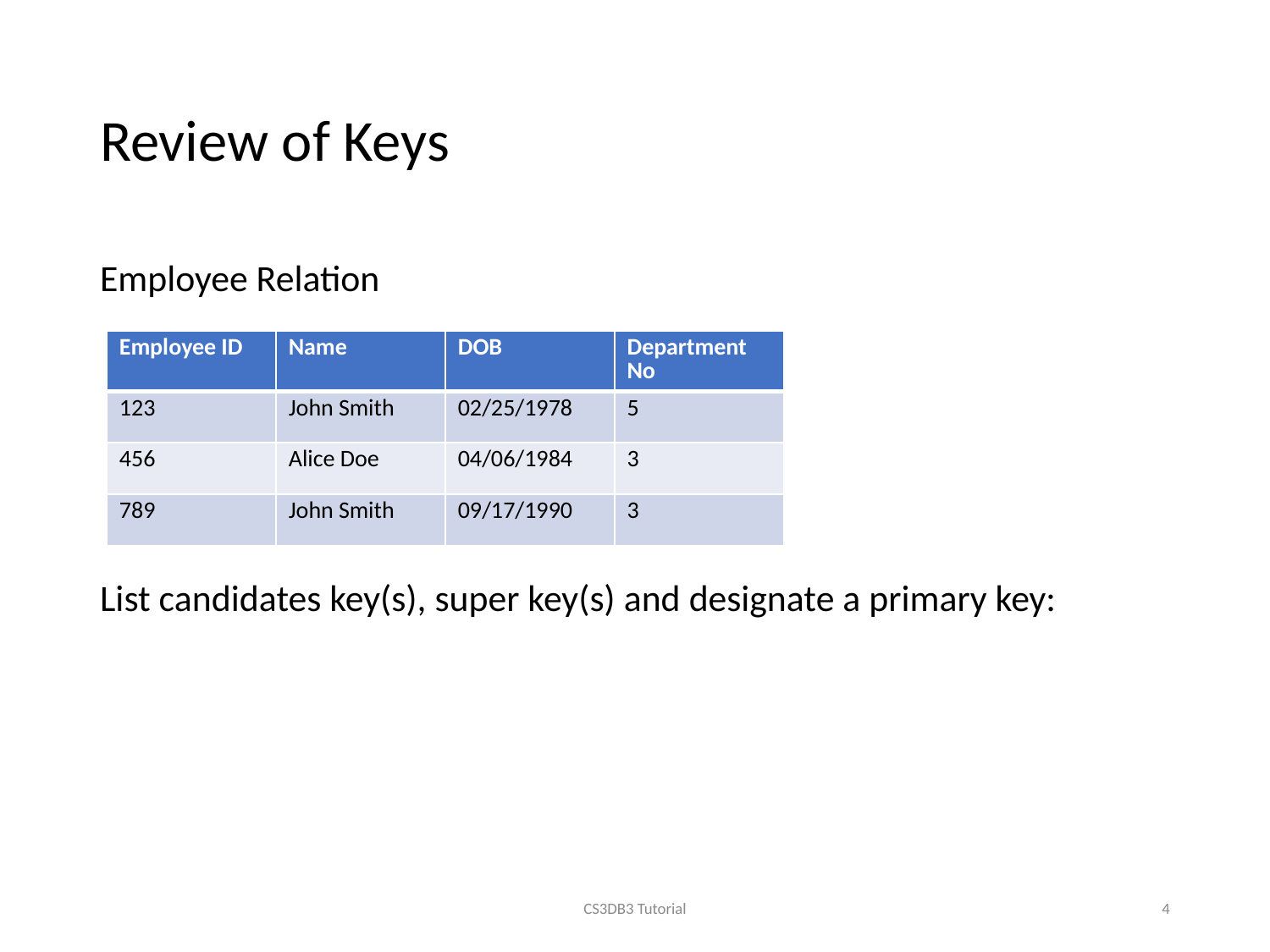

# Review of Keys
Employee Relation

List candidates key(s), super key(s) and designate a primary key:

| Employee ID | Name | DOB | Department No |
| --- | --- | --- | --- |
| 123 | John Smith | 02/25/1978 | 5 |
| 456 | Alice Doe | 04/06/1984 | 3 |
| 789 | John Smith | 09/17/1990 | 3 |
CS3DB3 Tutorial
4